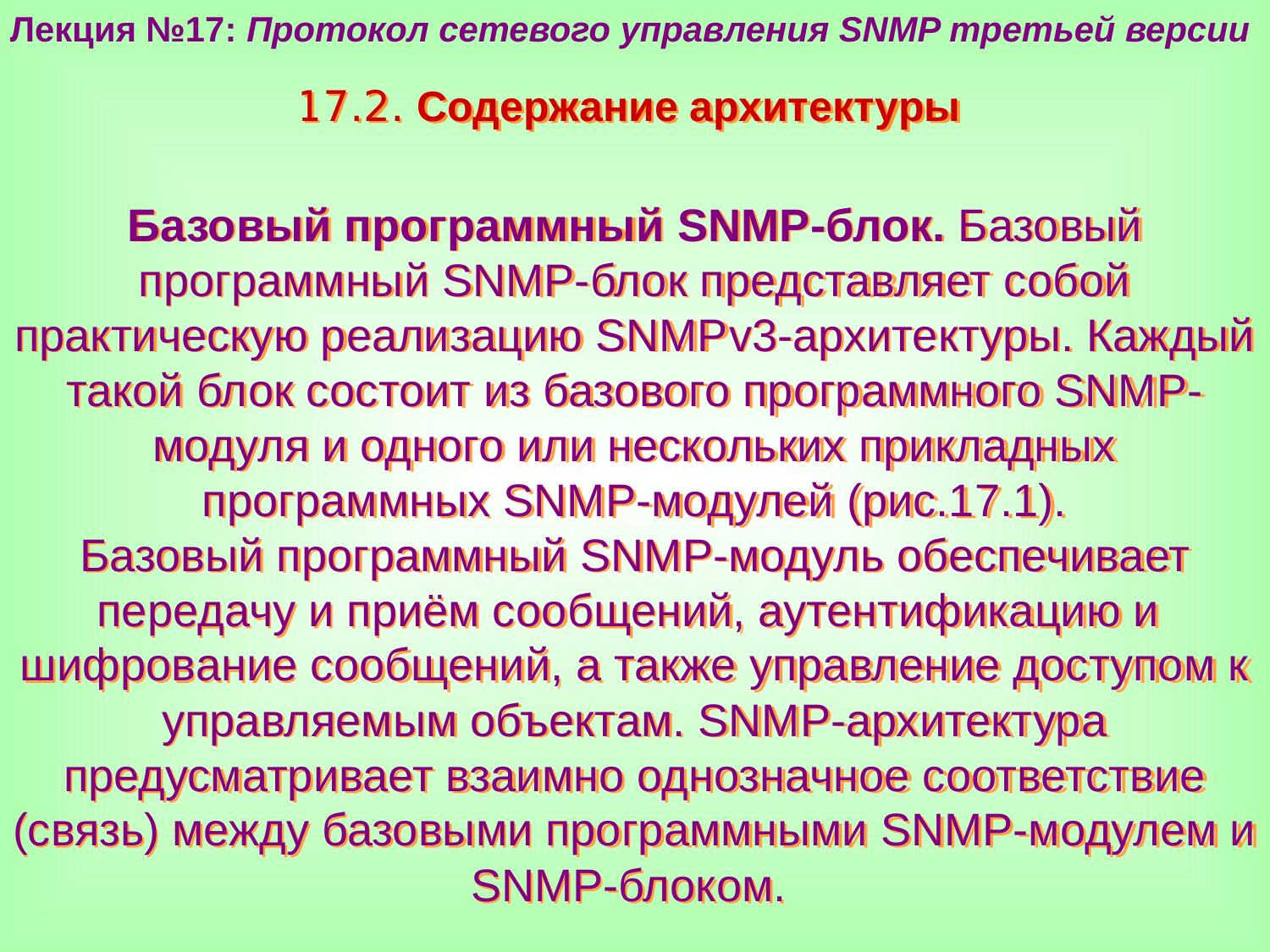

Лекция №17: Протокол сетевого управления SNMP третьей версии
17.2. Содержание архитектуры
Базовый программный SNMP-блок. Базовый программный SNMP-блок представляет собой практическую реализацию SNMPv3-архитектуры. Каждый такой блок состоит из базового программного SNMP-модуля и одного или нескольких прикладных программных SNMP-модулей (рис.17.1).
Базовый программный SNMP-модуль обеспечивает передачу и приём сообщений, аутентификацию и  шифрование сообщений, а также управление доступом к управляемым объектам. SNMP-архитектура предусматривает взаимно однозначное соответствие (связь) между базовыми программными SNMP-модулем и SNMP-блоком.